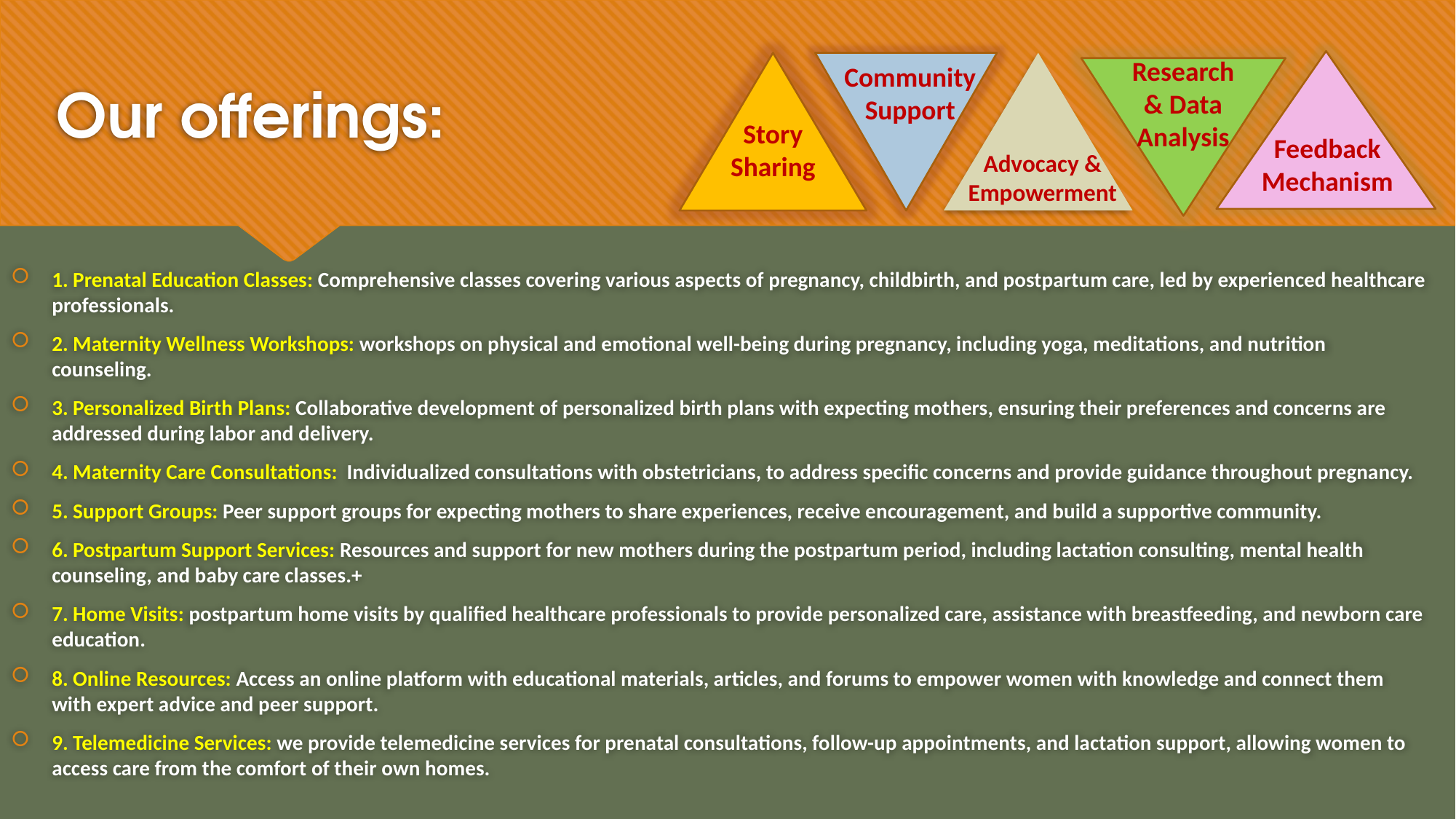

# Our offerings:
Research & Data Analysis

Community Support

Story
Sharing
Feedback Mechanism
Advocacy & Empowerment
1. Prenatal Education Classes: Comprehensive classes covering various aspects of pregnancy, childbirth, and postpartum care, led by experienced healthcare professionals.
2. Maternity Wellness Workshops: workshops on physical and emotional well-being during pregnancy, including yoga, meditations, and nutrition counseling.
3. Personalized Birth Plans: Collaborative development of personalized birth plans with expecting mothers, ensuring their preferences and concerns are addressed during labor and delivery.
4. Maternity Care Consultations:  Individualized consultations with obstetricians, to address specific concerns and provide guidance throughout pregnancy.
5. Support Groups: Peer support groups for expecting mothers to share experiences, receive encouragement, and build a supportive community.
6. Postpartum Support Services: Resources and support for new mothers during the postpartum period, including lactation consulting, mental health counseling, and baby care classes.+
7. Home Visits: postpartum home visits by qualified healthcare professionals to provide personalized care, assistance with breastfeeding, and newborn care education.
8. Online Resources: Access an online platform with educational materials, articles, and forums to empower women with knowledge and connect them with expert advice and peer support.
9. Telemedicine Services: we provide telemedicine services for prenatal consultations, follow-up appointments, and lactation support, allowing women to access care from the comfort of their own homes.